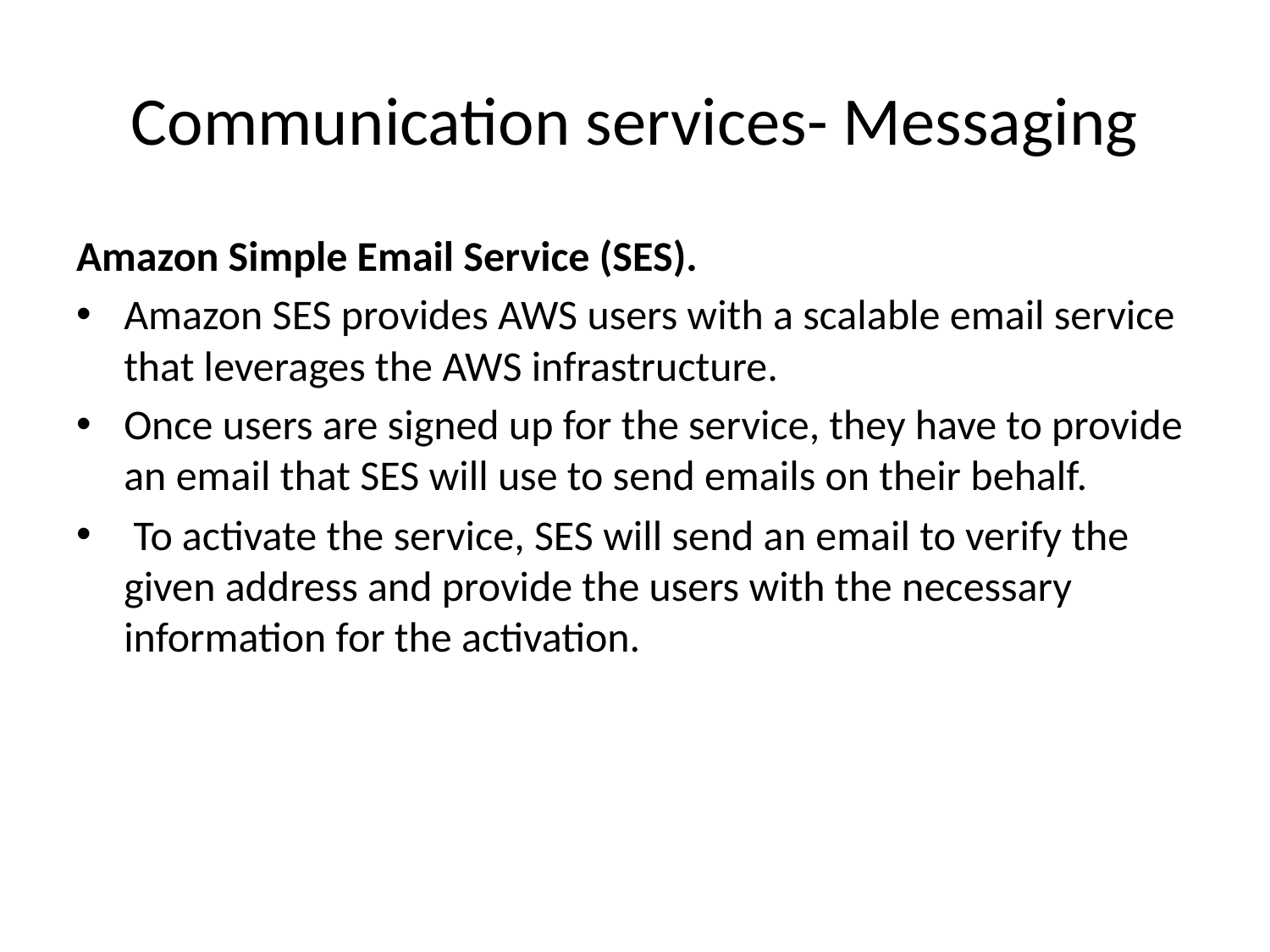

# Communication services- Messaging
Amazon Simple Email Service (SES).
Amazon SES provides AWS users with a scalable email service that leverages the AWS infrastructure.
Once users are signed up for the service, they have to provide an email that SES will use to send emails on their behalf.
 To activate the service, SES will send an email to verify the given address and provide the users with the necessary information for the activation.